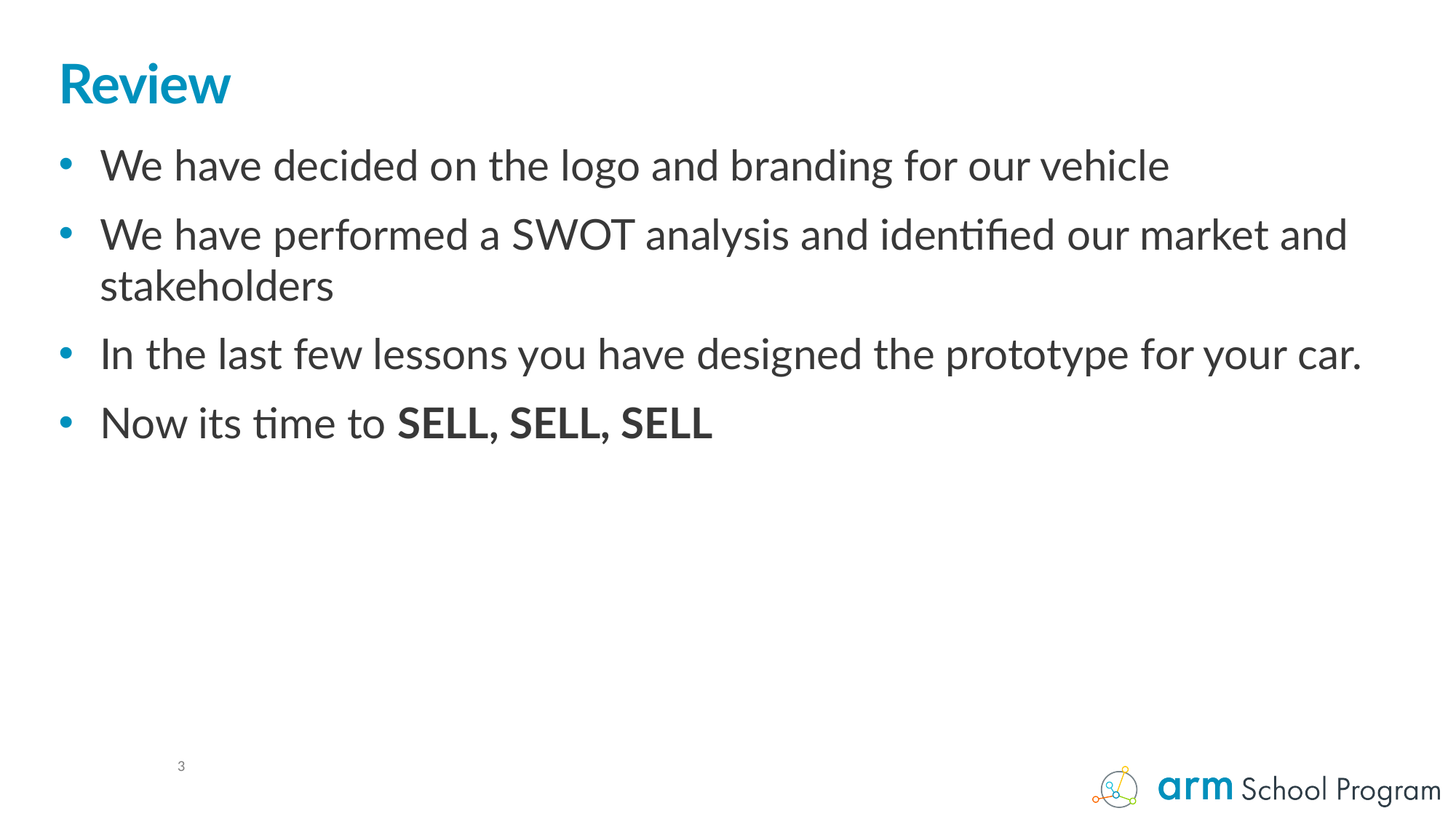

# Review
We have decided on the logo and branding for our vehicle
We have performed a SWOT analysis and identified our market and stakeholders
In the last few lessons you have designed the prototype for your car.
Now its time to SELL, SELL, SELL